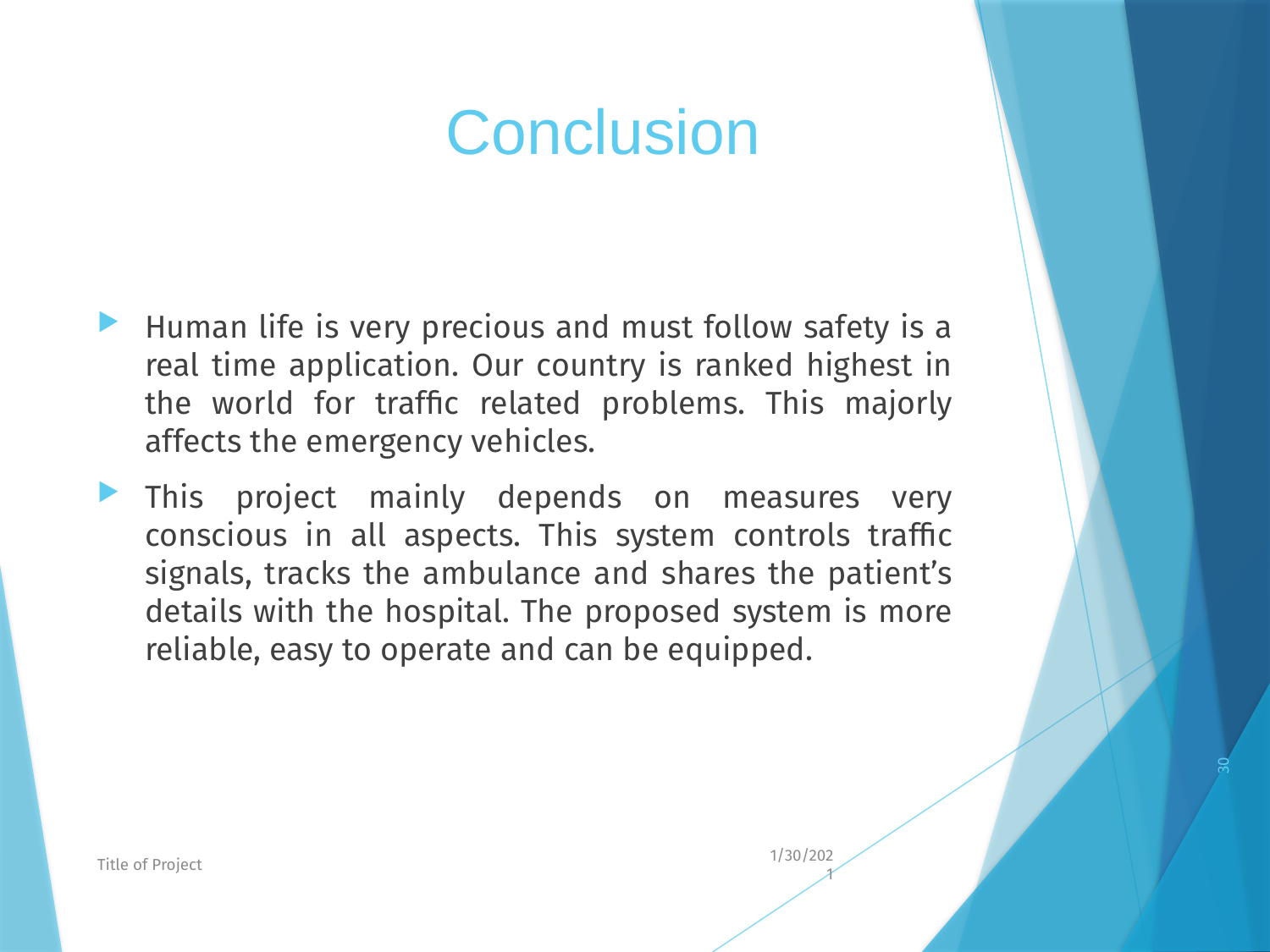

# Conclusion
Human life is very precious and must follow safety is a real time application. Our country is ranked highest in the world for traffic related problems. This majorly affects the emergency vehicles.
This project mainly depends on measures very conscious in all aspects. This system controls traffic signals, tracks the ambulance and shares the patient’s details with the hospital. The proposed system is more reliable, easy to operate and can be equipped.
30
Title of Project
1/30/2021